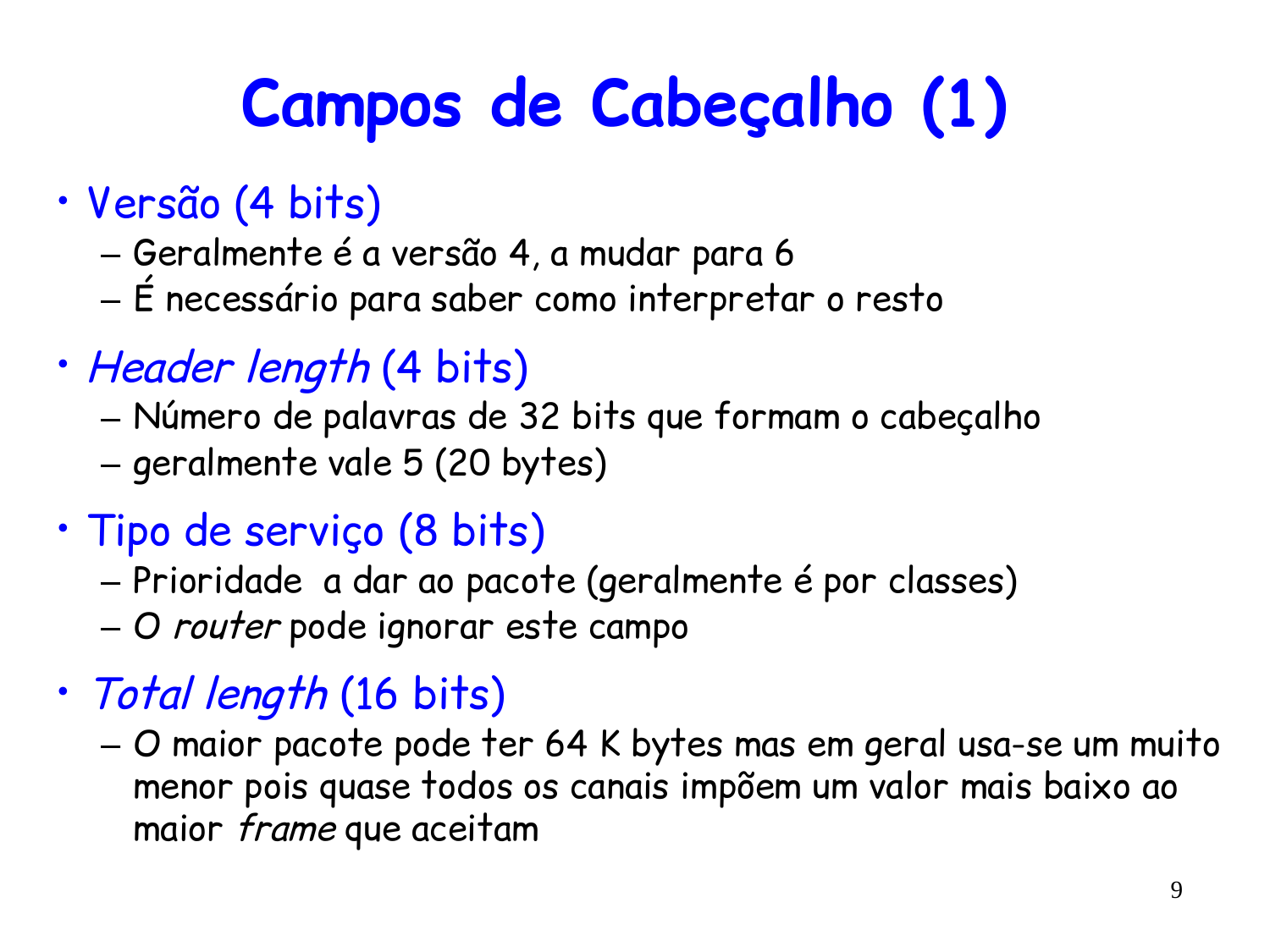

# Campos de Cabeçalho (1)
Versão (4 bits)
Geralmente é a versão 4, a mudar para 6
É necessário para saber como interpretar o resto
Header length (4 bits)
Número de palavras de 32 bits que formam o cabeçalho
geralmente vale 5 (20 bytes)
Tipo de serviço (8 bits)
Prioridade  a dar ao pacote (geralmente é por classes)
O router pode ignorar este campo
Total length (16 bits)
O maior pacote pode ter 64 K bytes mas em geral usa-se um muito menor pois quase todos os canais impõem um valor mais baixo ao maior frame que aceitam
9